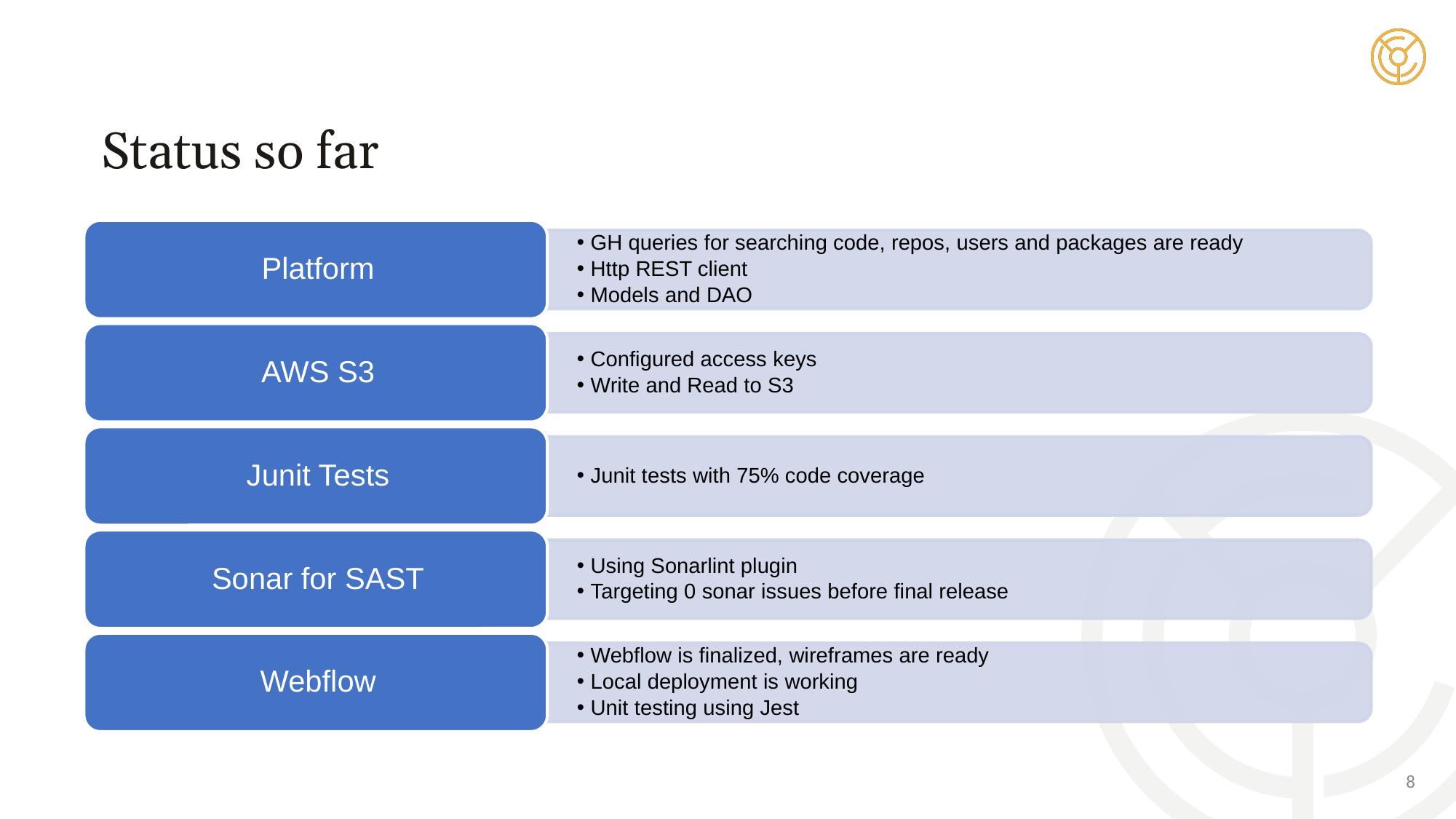

Status so far
GH queries for searching code, repos, users and packages are ready
Http REST client
Models and DAO
Platform
Configured access keys
Write and Read to S3
AWS S3
Junit tests with 75% code coverage
Junit Tests
Using Sonarlint plugin
Targeting 0 sonar issues before final release
Sonar for SAST
Webflow is finalized, wireframes are ready
Local deployment is working
Unit testing using Jest
Webflow
8